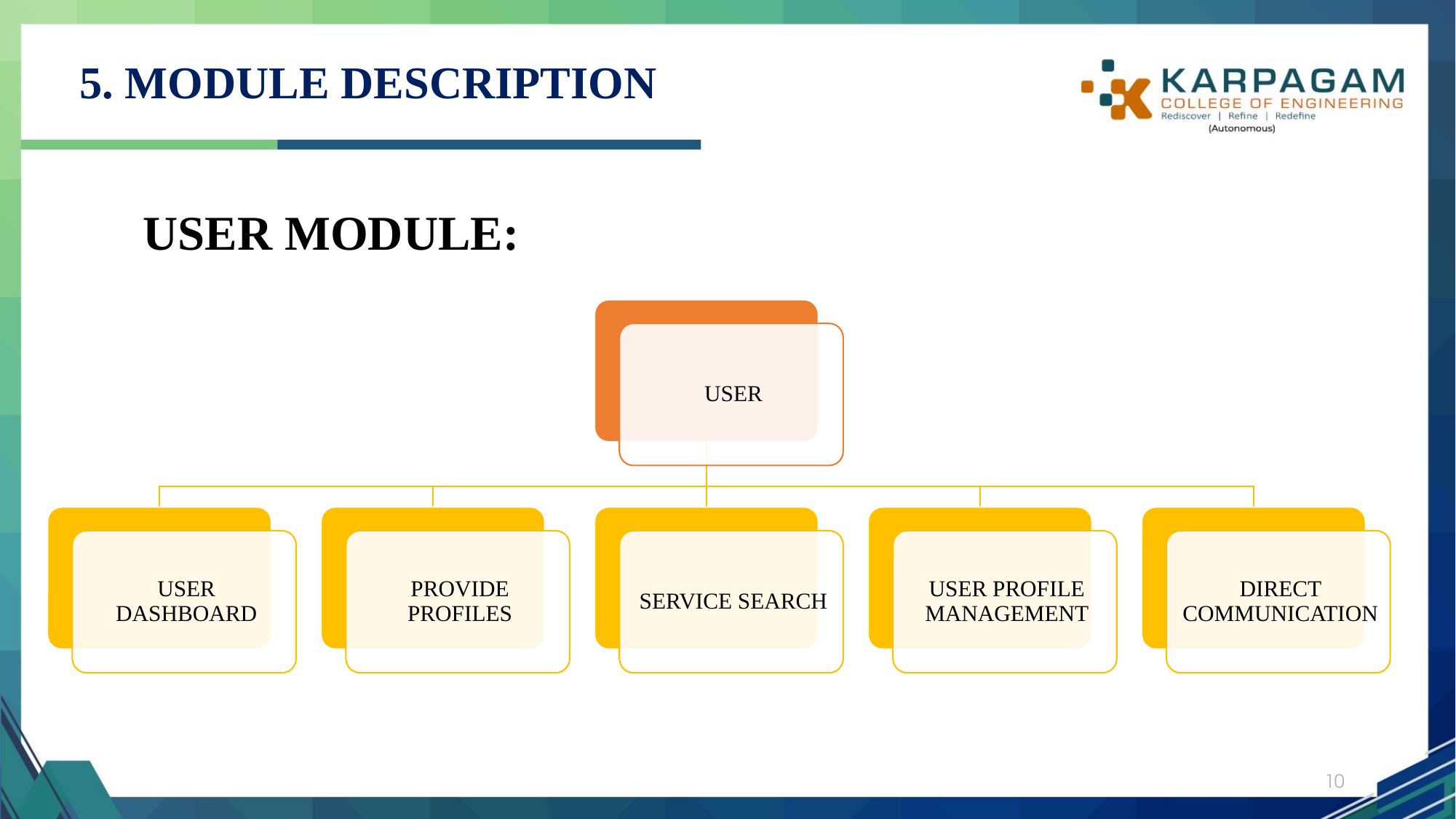

# 5. MODULE DESCRIPTION
 	USER MODULE:

USER
USER DASHBOARD
PROVIDE PROFILES
SERVICE SEARCH
USER PROFILE MANAGEMENT
DIRECT COMMUNICATION
10